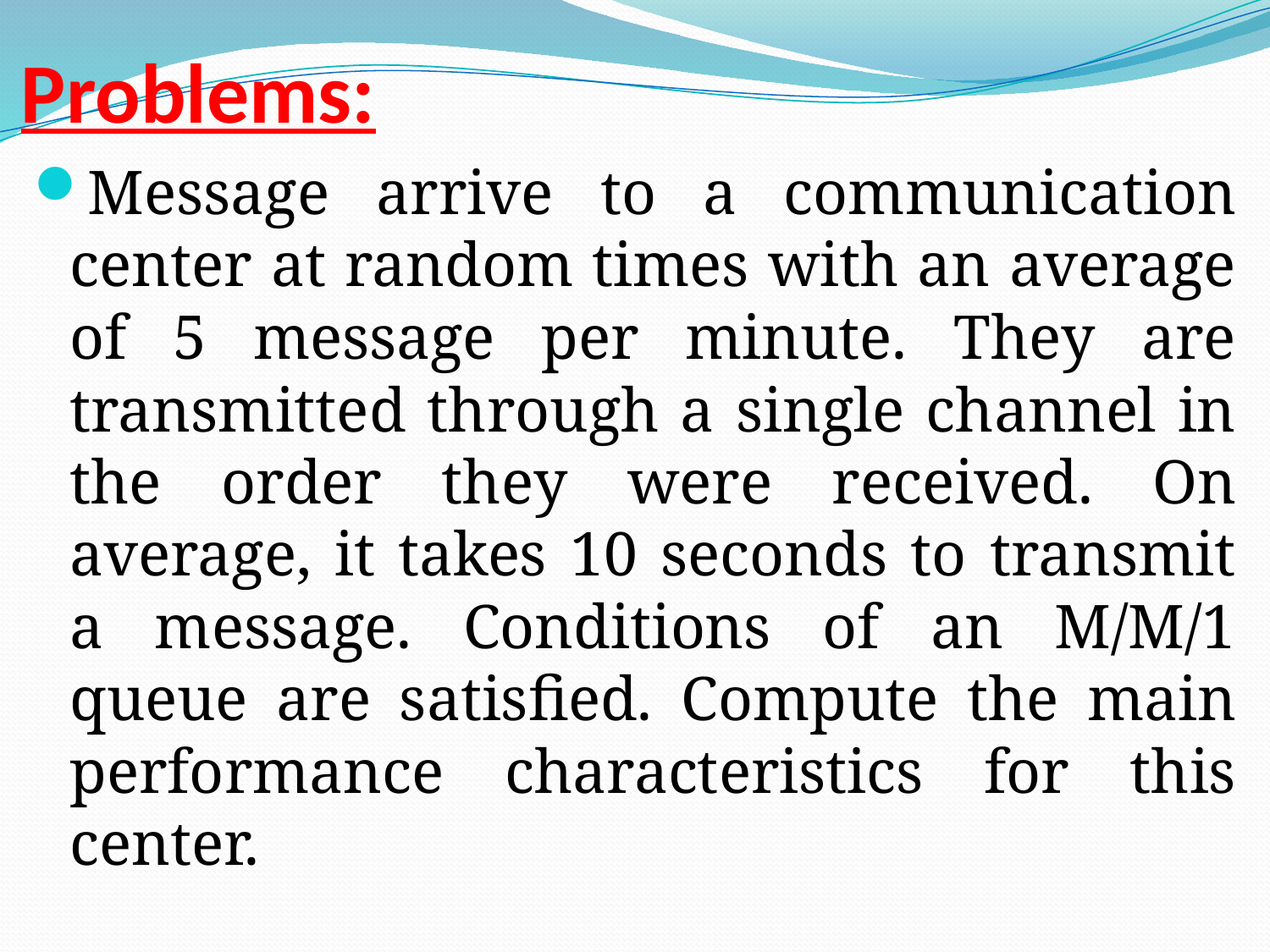

# Problems:
Message arrive to a communication center at random times with an average of 5 message per minute. They are transmitted through a single channel in the order they were received. On average, it takes 10 seconds to transmit a message. Conditions of an M/M/1 queue are satisfied. Compute the main performance characteristics for this center.